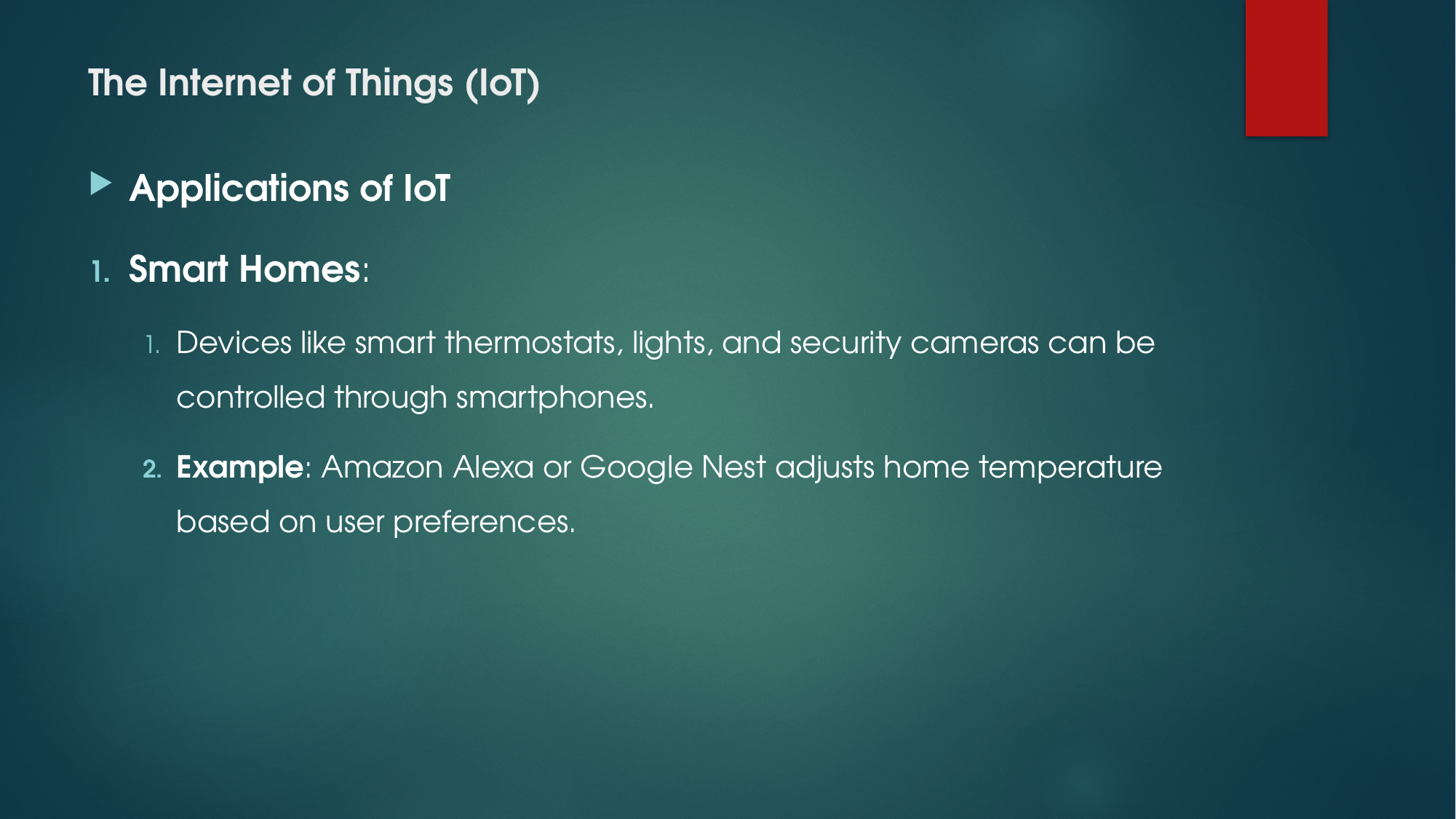

# The Internet of Things (IoT)
Applications of IoT
Smart Homes:
Devices like smart thermostats, lights, and security cameras can be controlled through smartphones.
Example: Amazon Alexa or Google Nest adjusts home temperature based on user preferences.